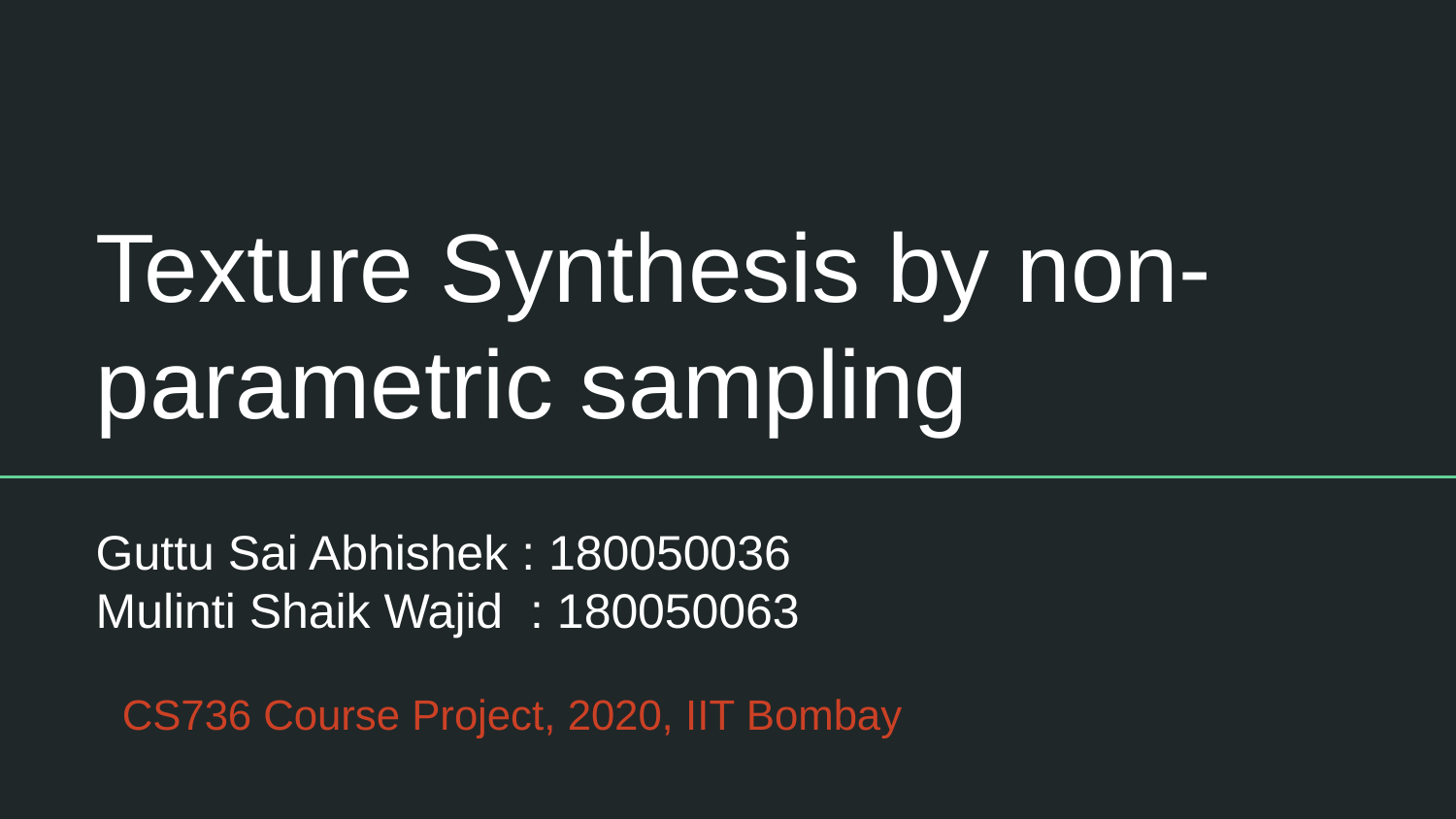

# Texture Synthesis by non-parametric sampling
Guttu Sai Abhishek : 180050036
Mulinti Shaik Wajid  : 180050063
CS736 Course Project, 2020, IIT Bombay